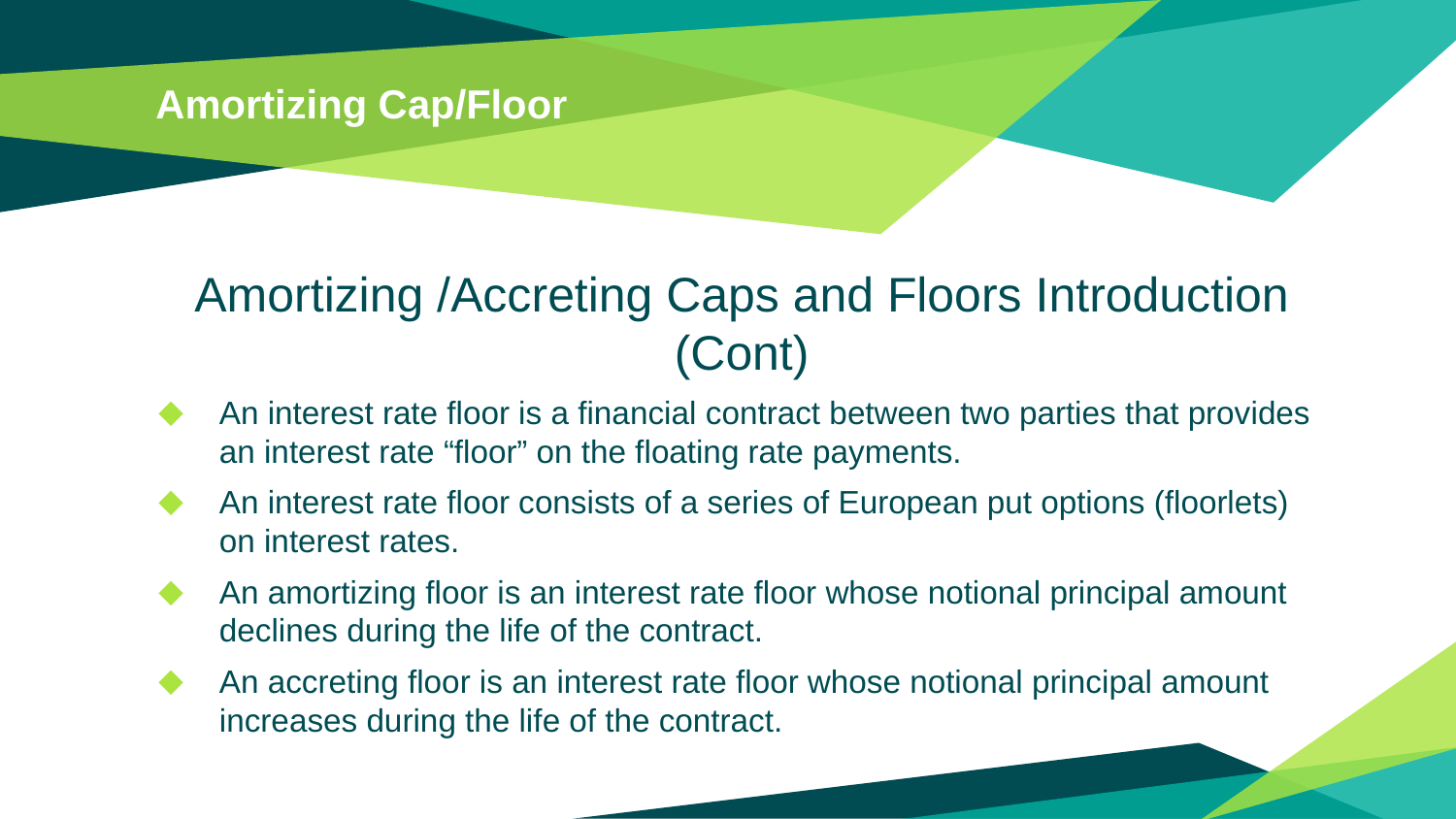

# Amortizing Cap/Floor
Amortizing /Accreting Caps and Floors Introduction (Cont)
An interest rate floor is a financial contract between two parties that provides an interest rate “floor” on the floating rate payments.
An interest rate floor consists of a series of European put options (floorlets) on interest rates.
An amortizing floor is an interest rate floor whose notional principal amount declines during the life of the contract.
An accreting floor is an interest rate floor whose notional principal amount increases during the life of the contract.